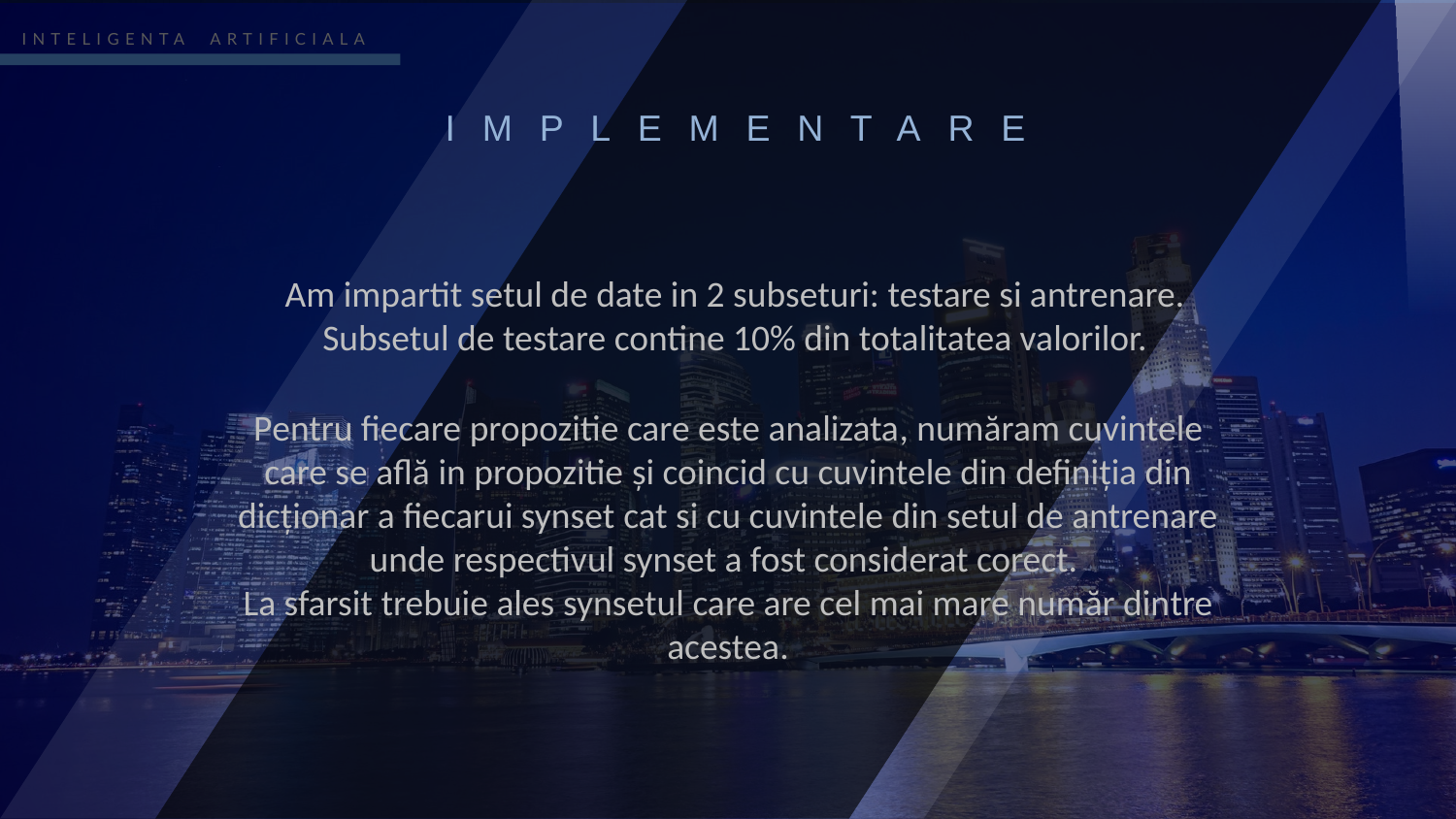

INTELIGENTA  ARTIFICIALA

IMPLEMENTARE

Am impartit setul de date in 2 subseturi: testare si antrenare.
Subsetul de testare contine 10% din totalitatea valorilor.
Pentru fiecare propozitie care este analizata, număram cuvintele care se află in propozitie și coincid cu cuvintele din definiția din dicționar a fiecarui synset cat si cu cuvintele din setul de antrenare unde respectivul synset a fost considerat corect.
La sfarsit trebuie ales synsetul care are cel mai mare număr dintre acestea.